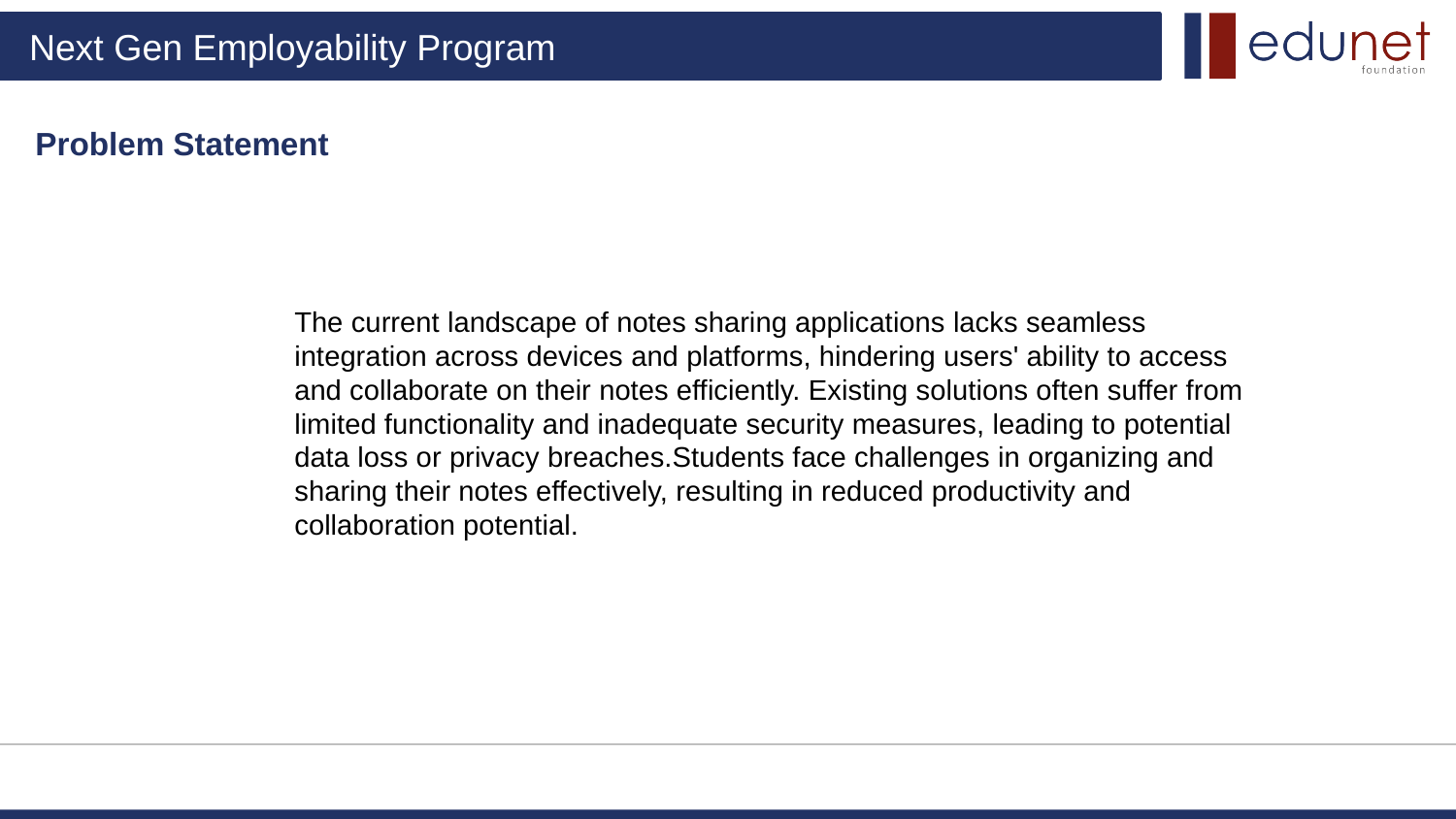

Problem Statement
The current landscape of notes sharing applications lacks seamless integration across devices and platforms, hindering users' ability to access and collaborate on their notes efficiently. Existing solutions often suffer from limited functionality and inadequate security measures, leading to potential data loss or privacy breaches.Students face challenges in organizing and sharing their notes effectively, resulting in reduced productivity and collaboration potential.